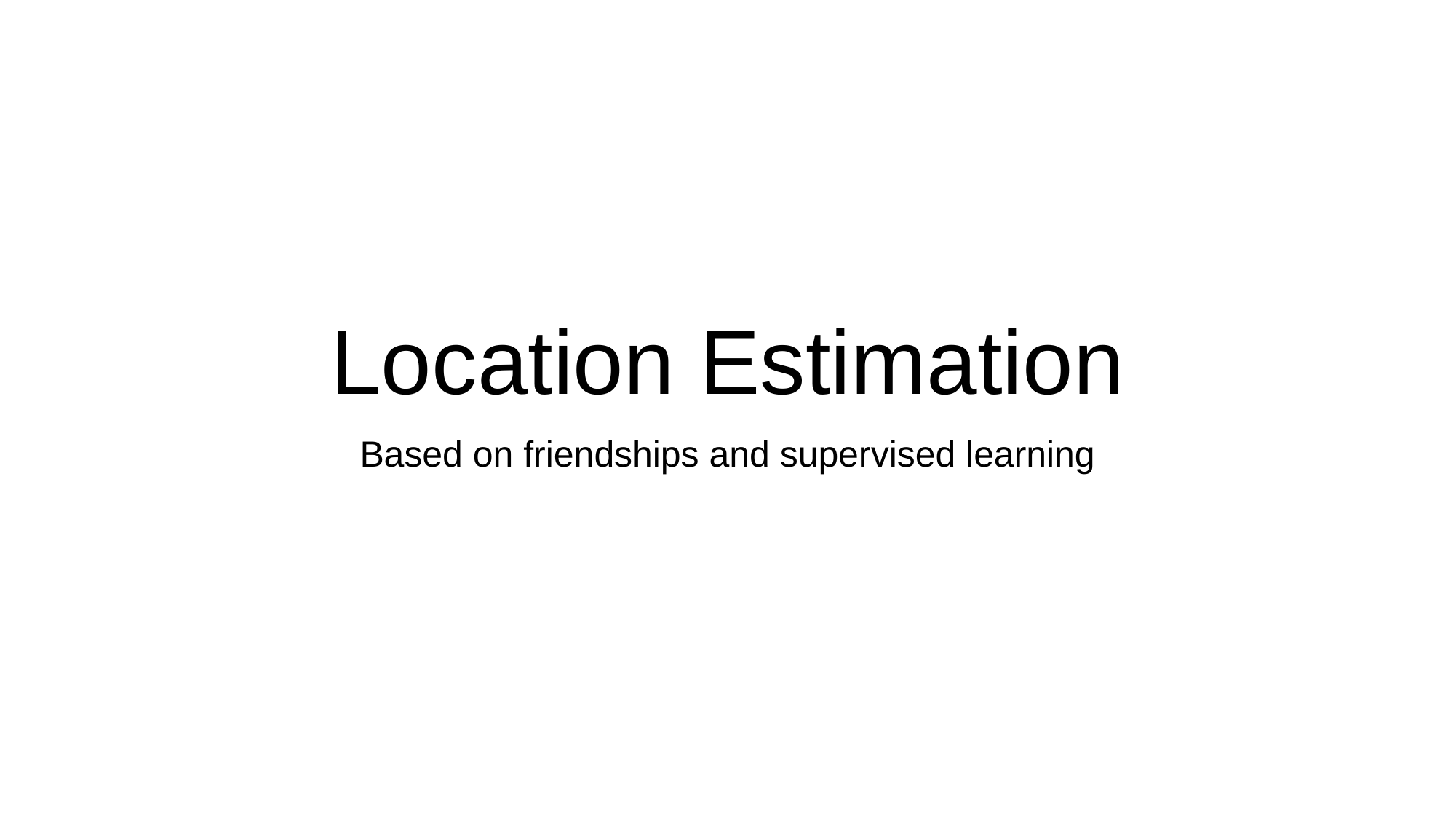

# Location Estimation
Based on friendships and supervised learning